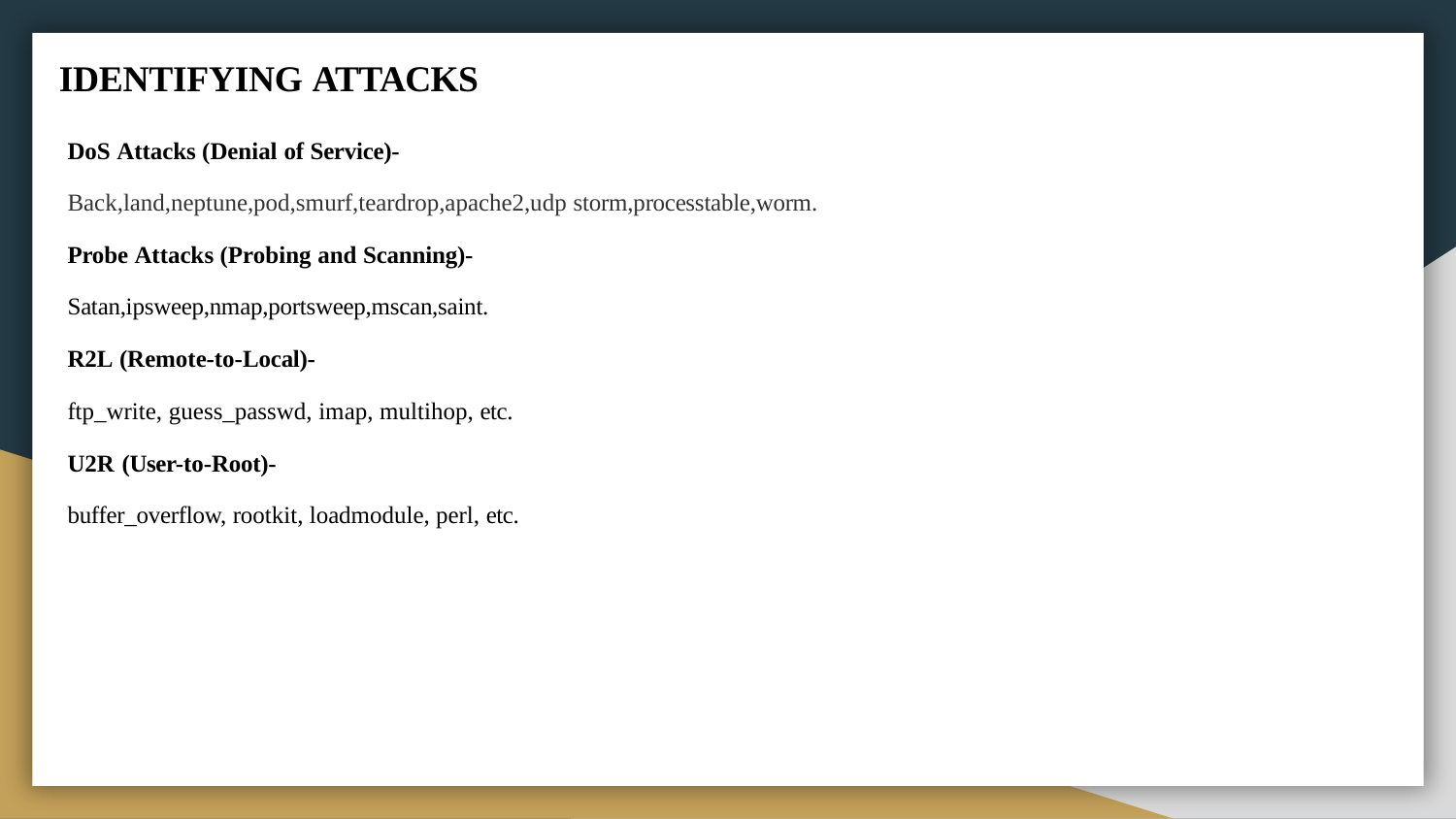

# IDENTIFYING ATTACKS
DoS Attacks (Denial of Service)-
Back,land,neptune,pod,smurf,teardrop,apache2,udp storm,processtable,worm. Probe Attacks (Probing and Scanning)- Satan,ipsweep,nmap,portsweep,mscan,saint.
R2L (Remote-to-Local)-
ftp_write, guess_passwd, imap, multihop, etc.
U2R (User-to-Root)-
buffer_overflow, rootkit, loadmodule, perl, etc.